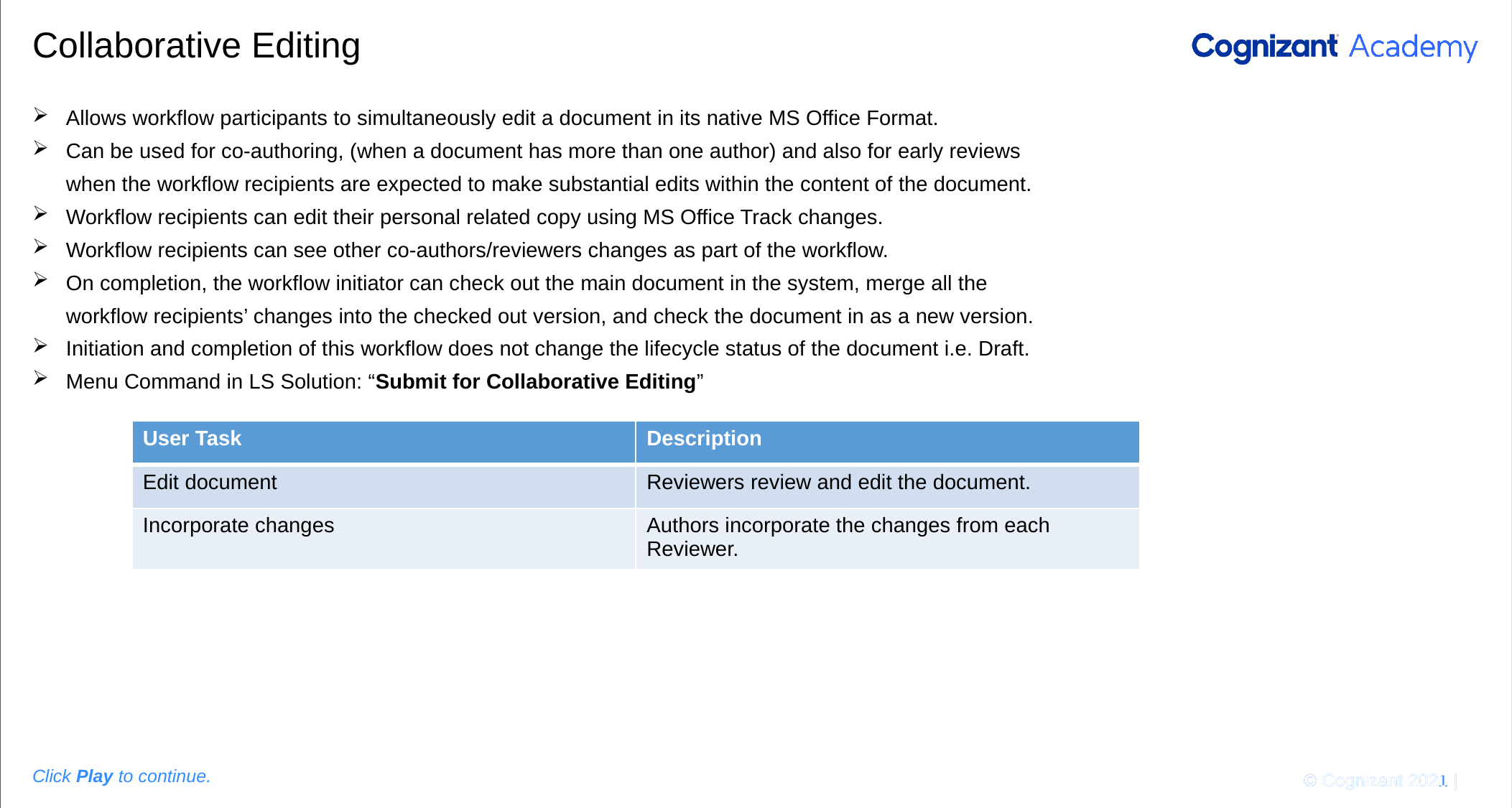

Please add the graphic description here.
# Collaborative Editing
Allows workflow participants to simultaneously edit a document in its native MS Office Format.
Can be used for co-authoring, (when a document has more than one author) and also for early reviews when the workflow recipients are expected to make substantial edits within the content of the document.
Workflow recipients can edit their personal related copy using MS Office Track changes.
Workflow recipients can see other co-authors/reviewers changes as part of the workflow.
On completion, the workflow initiator can check out the main document in the system, merge all the workflow recipients’ changes into the checked out version, and check the document in as a new version.
Initiation and completion of this workflow does not change the lifecycle status of the document i.e. Draft.
Menu Command in LS Solution: “Submit for Collaborative Editing”

| User Task | Description |
| --- | --- |
| Edit document | Reviewers review and edit the document. |
| Incorporate changes | Authors incorporate the changes from each Reviewer. |
© Cognizant 2020 |
Click Play to continue.